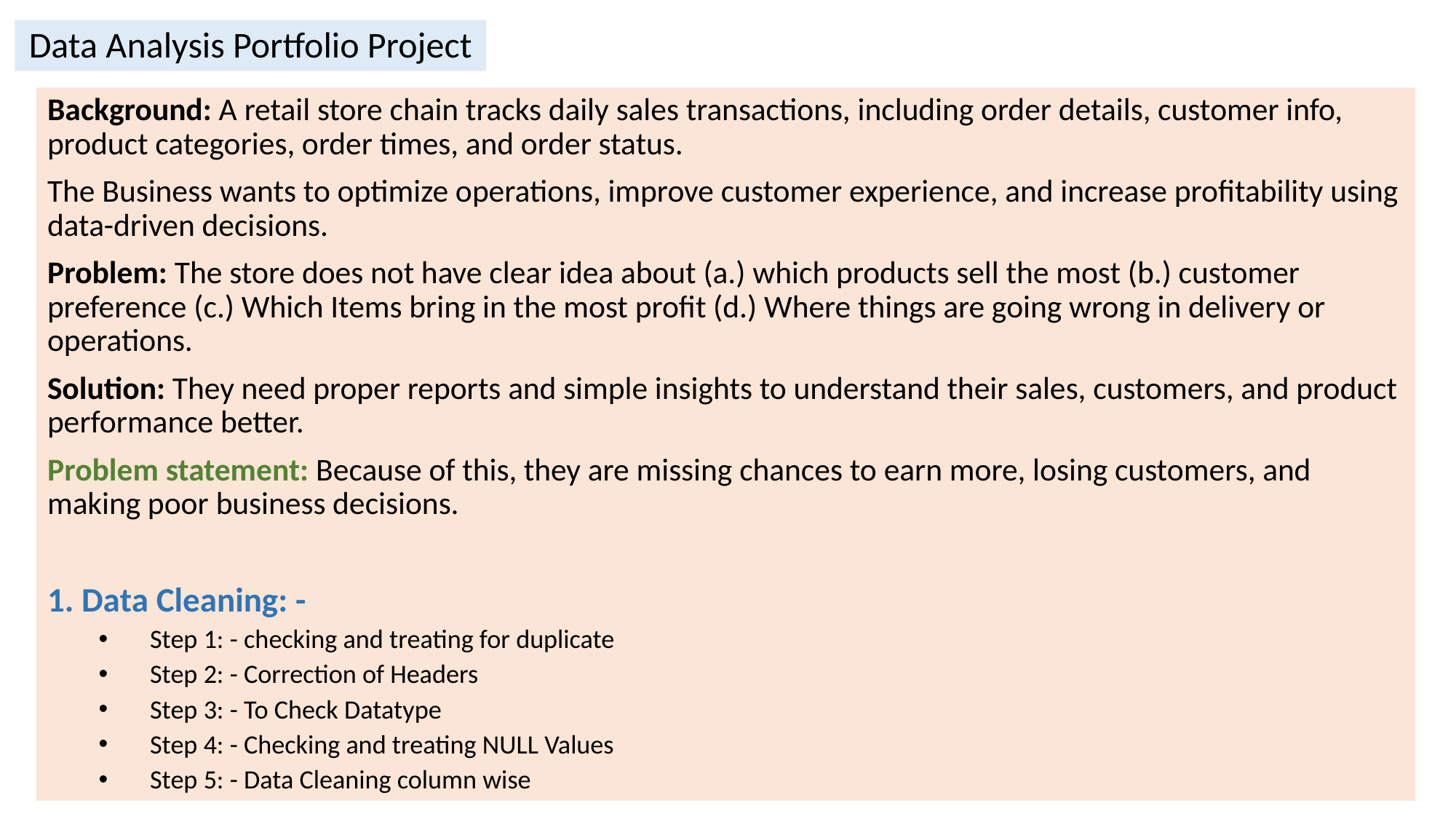

# Data Analysis Portfolio Project
Background: A retail store chain tracks daily sales transactions, including order details, customer info, product categories, order times, and order status.
The Business wants to optimize operations, improve customer experience, and increase profitability using data-driven decisions.
Problem: The store does not have clear idea about (a.) which products sell the most (b.) customer preference (c.) Which Items bring in the most profit (d.) Where things are going wrong in delivery or operations.
Solution: They need proper reports and simple insights to understand their sales, customers, and product performance better.
Problem statement: Because of this, they are missing chances to earn more, losing customers, and making poor business decisions.

1. Data Cleaning: -
Step 1: - checking and treating for duplicate
Step 2: - Correction of Headers
Step 3: - To Check Datatype
Step 4: - Checking and treating NULL Values
Step 5: - Data Cleaning column wise